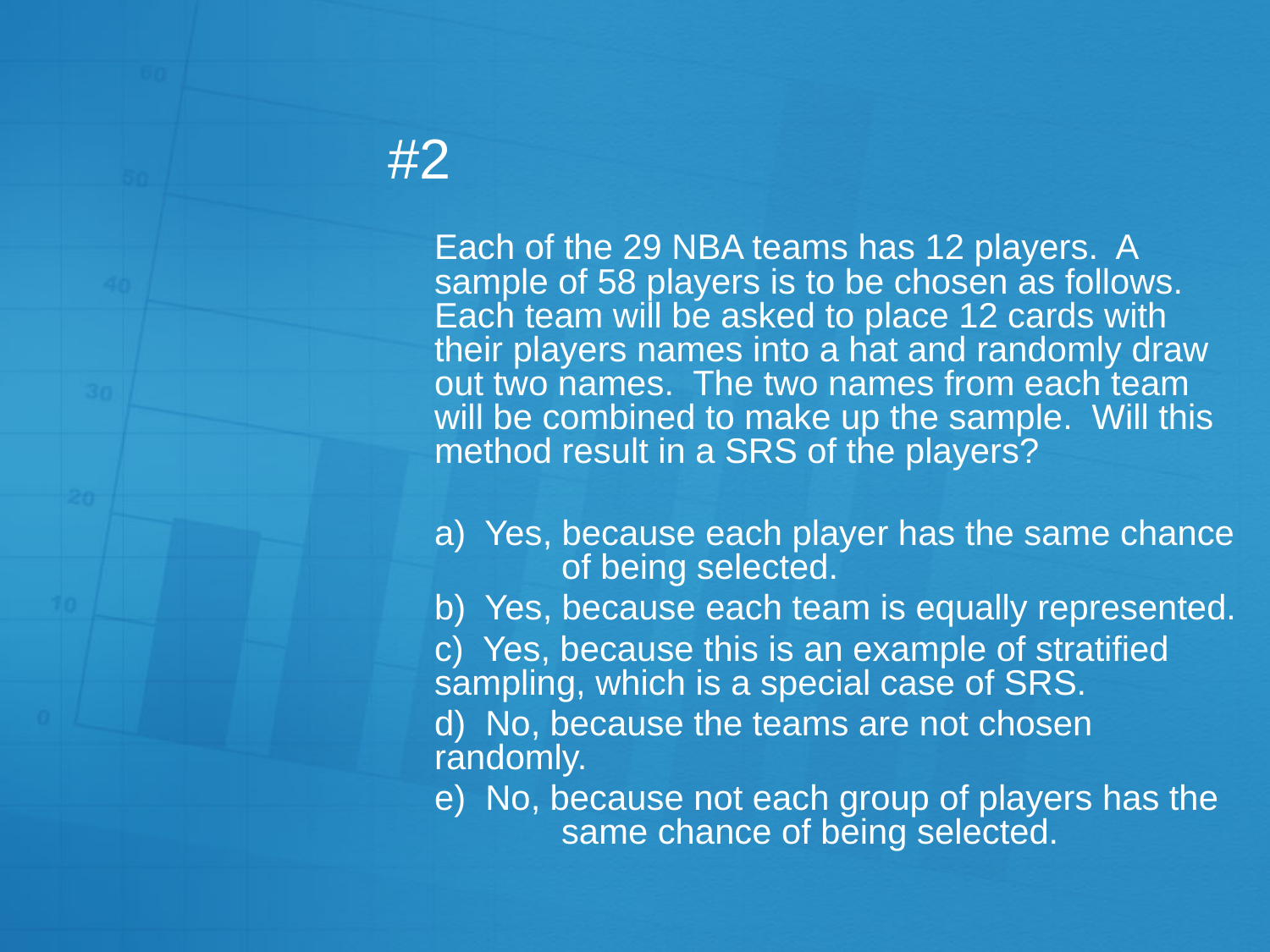

# #2
	Each of the 29 NBA teams has 12 players.  A sample of 58 players is to be chosen as follows.  Each team will be asked to place 12 cards with their players names into a hat and randomly draw out two names.  The two names from each team will be combined to make up the sample.  Will this method result in a SRS of the players?

	a)  Yes, because each player has the same chance 	of being selected.
	b)  Yes, because each team is equally represented.
	c)  Yes, because this is an example of stratified 	sampling, which is a special case of SRS.
	d)  No, because the teams are not chosen 	randomly.
	e)  No, because not each group of players has the 	same chance of being selected.